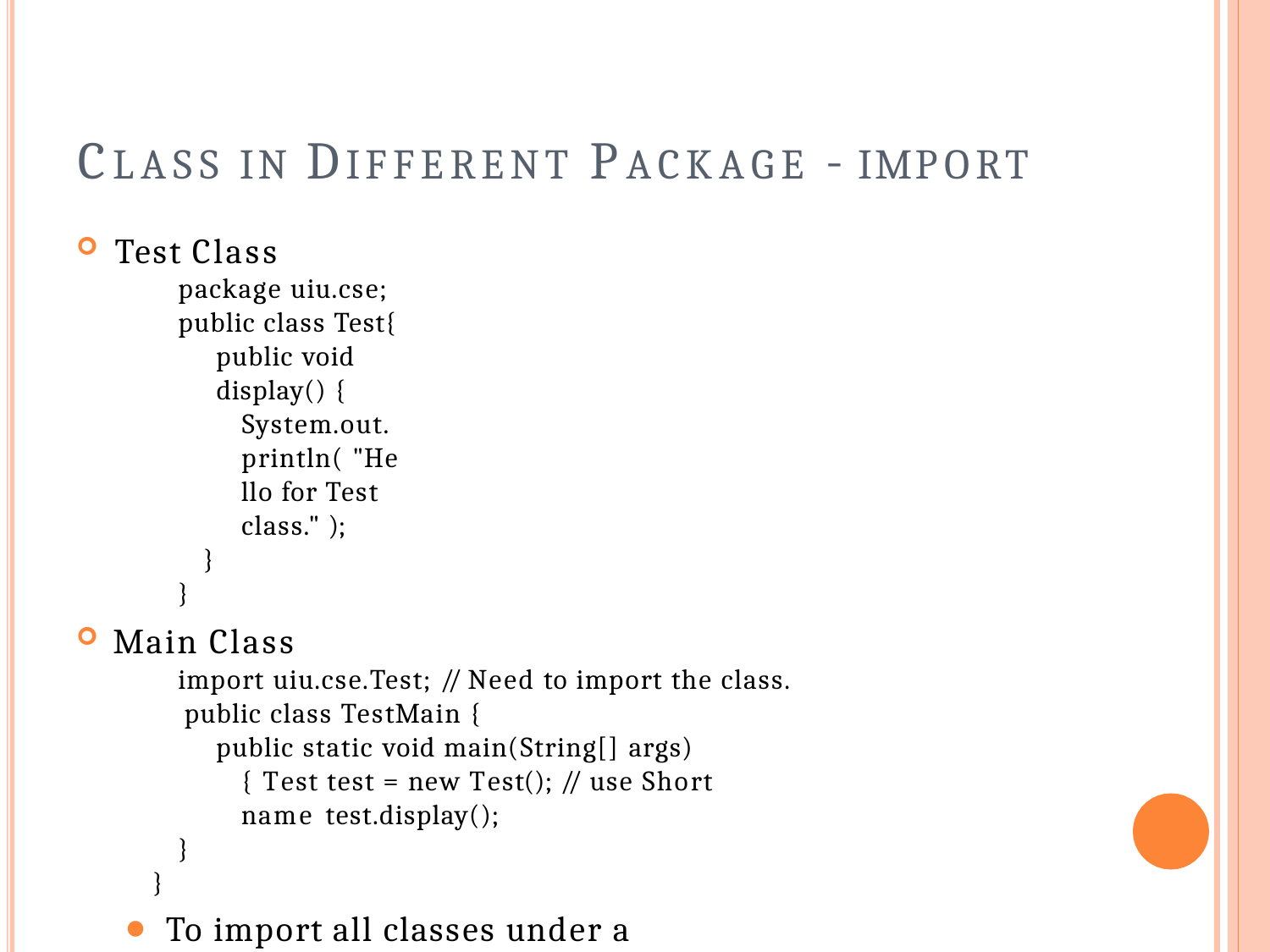

# CLASS IN DIFFERENT PACKAGE - IMPORT
Test Class
package uiu.cse;  public class Test{
public void display() {
System.out.println( "Hello for Test class." );
}
}
Main Class
import uiu.cse.Test; //  Need to import the class.  public class TestMain {
public static void main(String[] args) {  Test test = new Test(); // use Short name  test.display();
}
}
To import all classes under a package we need to use *
after the package name. Example:
import uiu.cse.*;